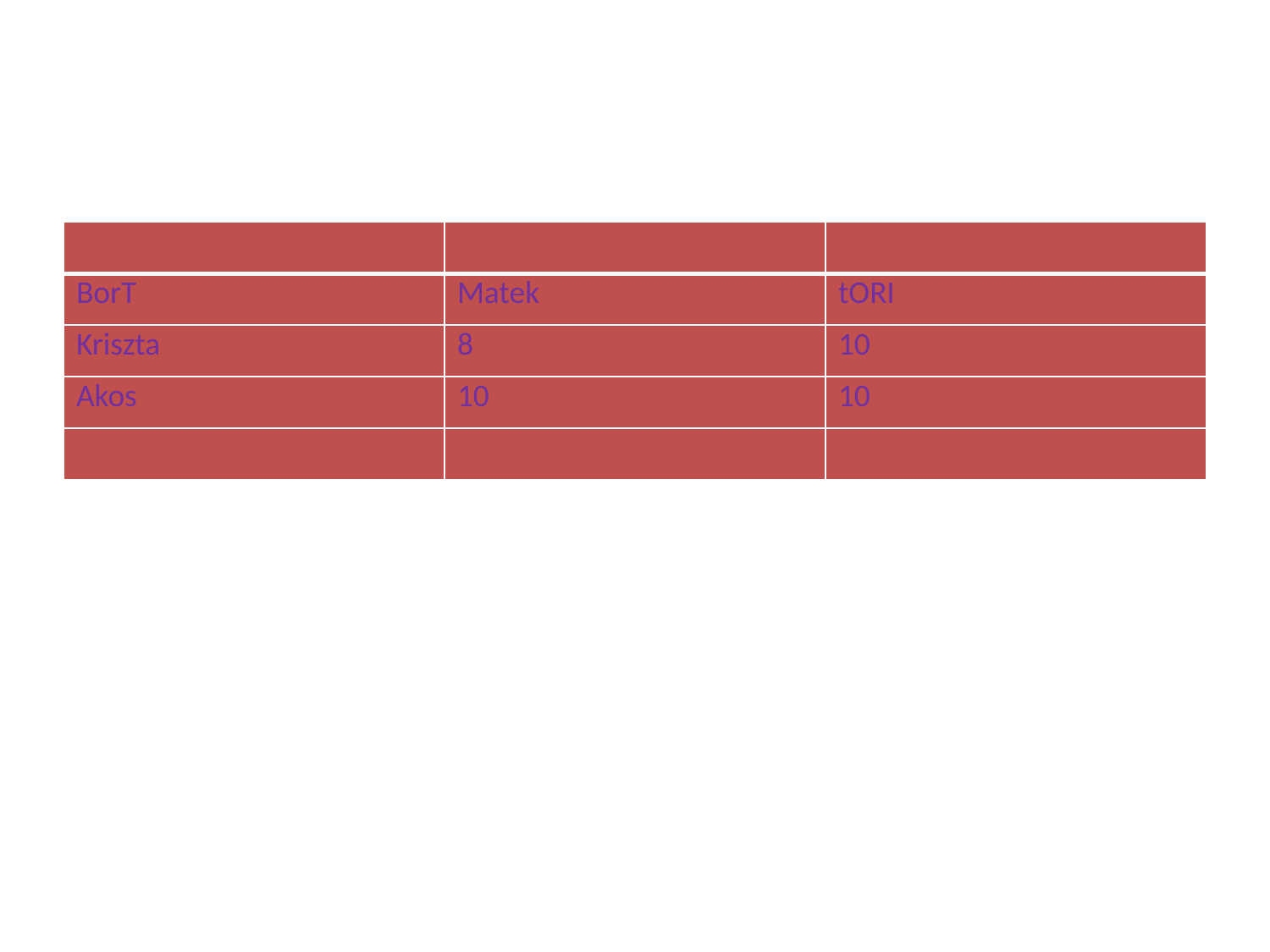

#
|  |  |  |
| --- | --- | --- |
| BorT | Matek | tORI |
| Kriszta | 8 | 10 |
| Akos | 10 | 10 |
|  |  |  |